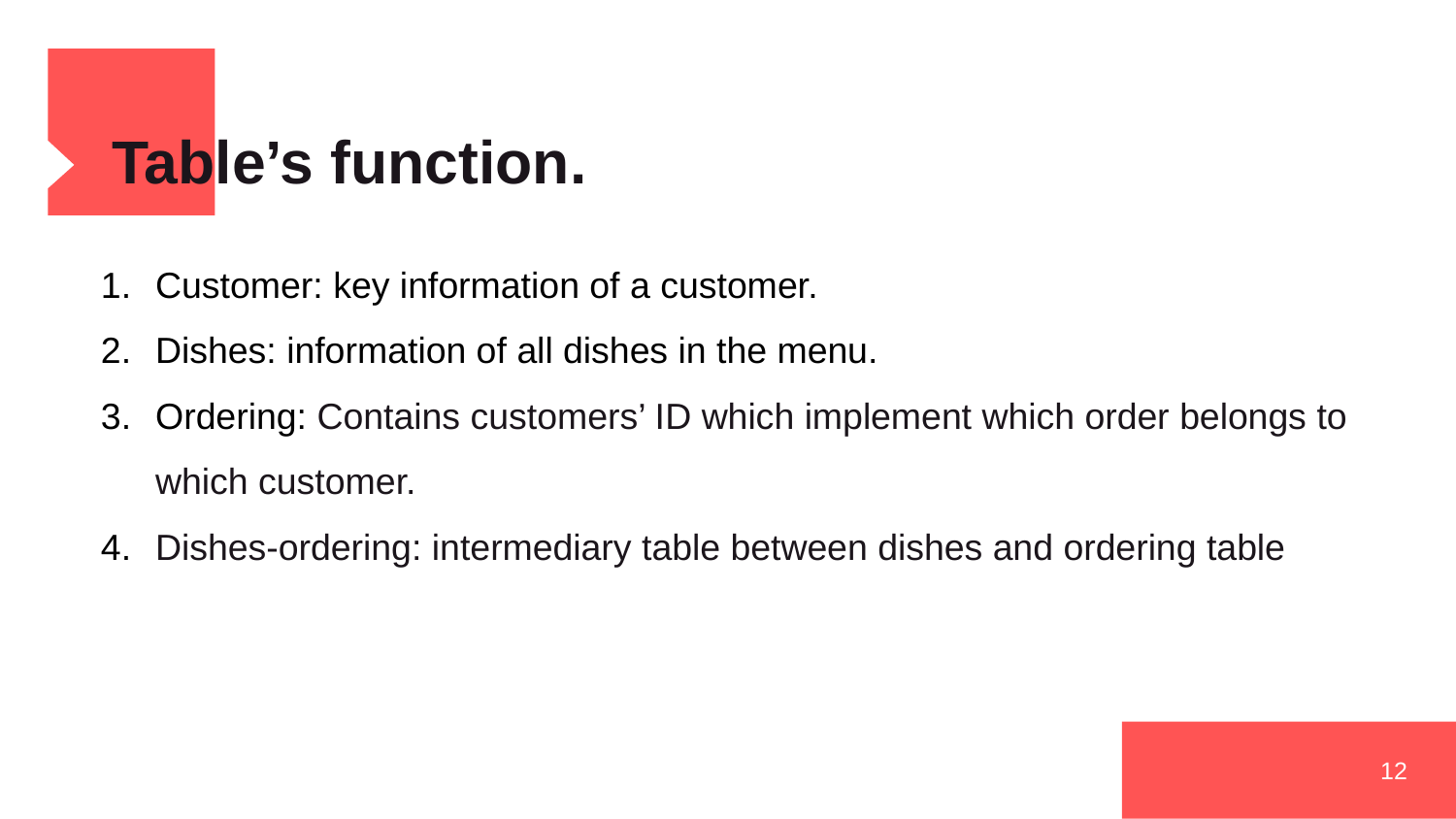

# Table’s function.
Customer: key information of a customer.
Dishes: information of all dishes in the menu.
Ordering: Contains customers’ ID which implement which order belongs to which customer.
Dishes-ordering: intermediary table between dishes and ordering table

12